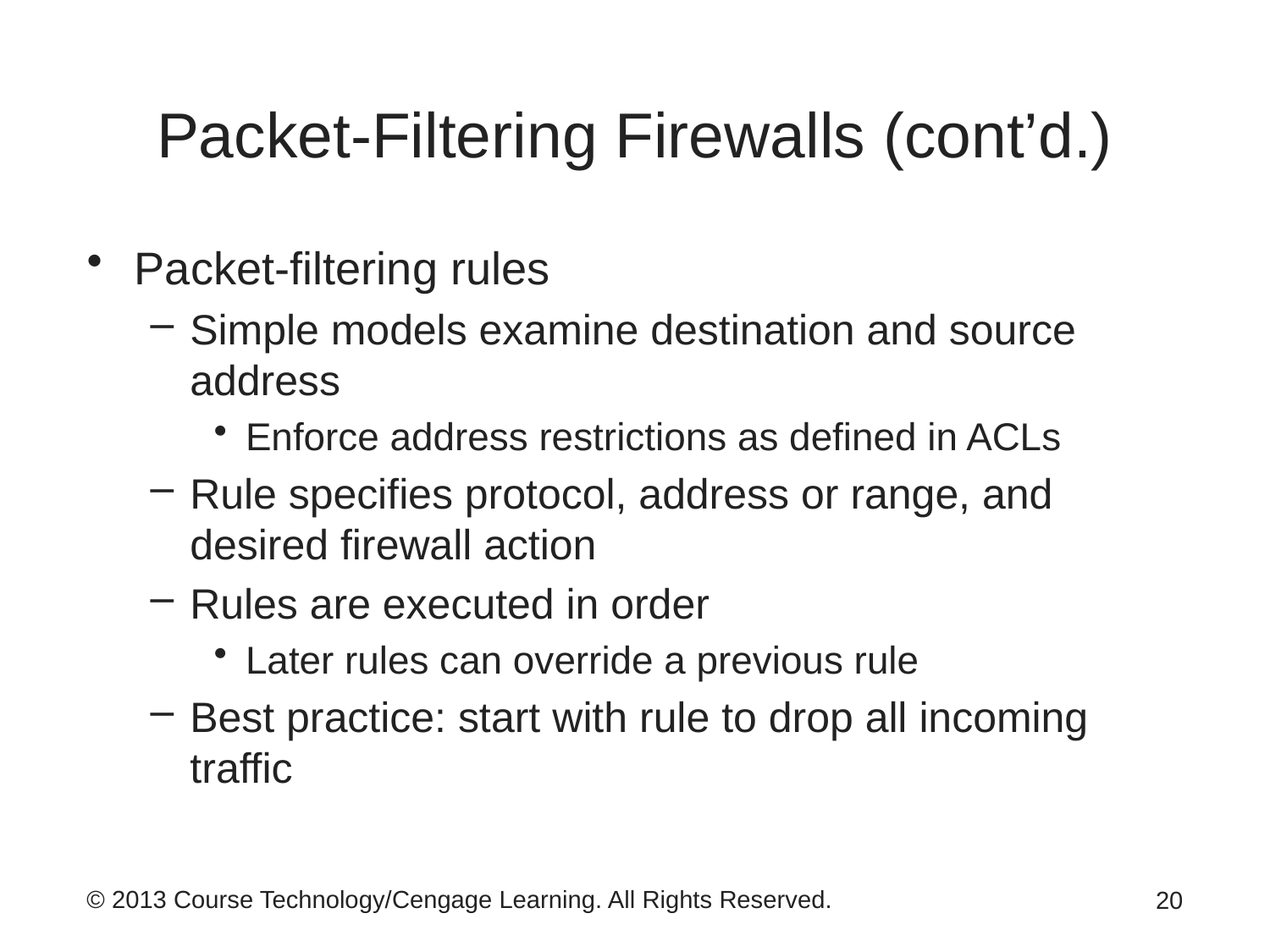

# Packet-Filtering Firewalls (cont’d.)
Packet-filtering rules
Simple models examine destination and source address
Enforce address restrictions as defined in ACLs
Rule specifies protocol, address or range, and desired firewall action
Rules are executed in order
Later rules can override a previous rule
Best practice: start with rule to drop all incoming traffic

20